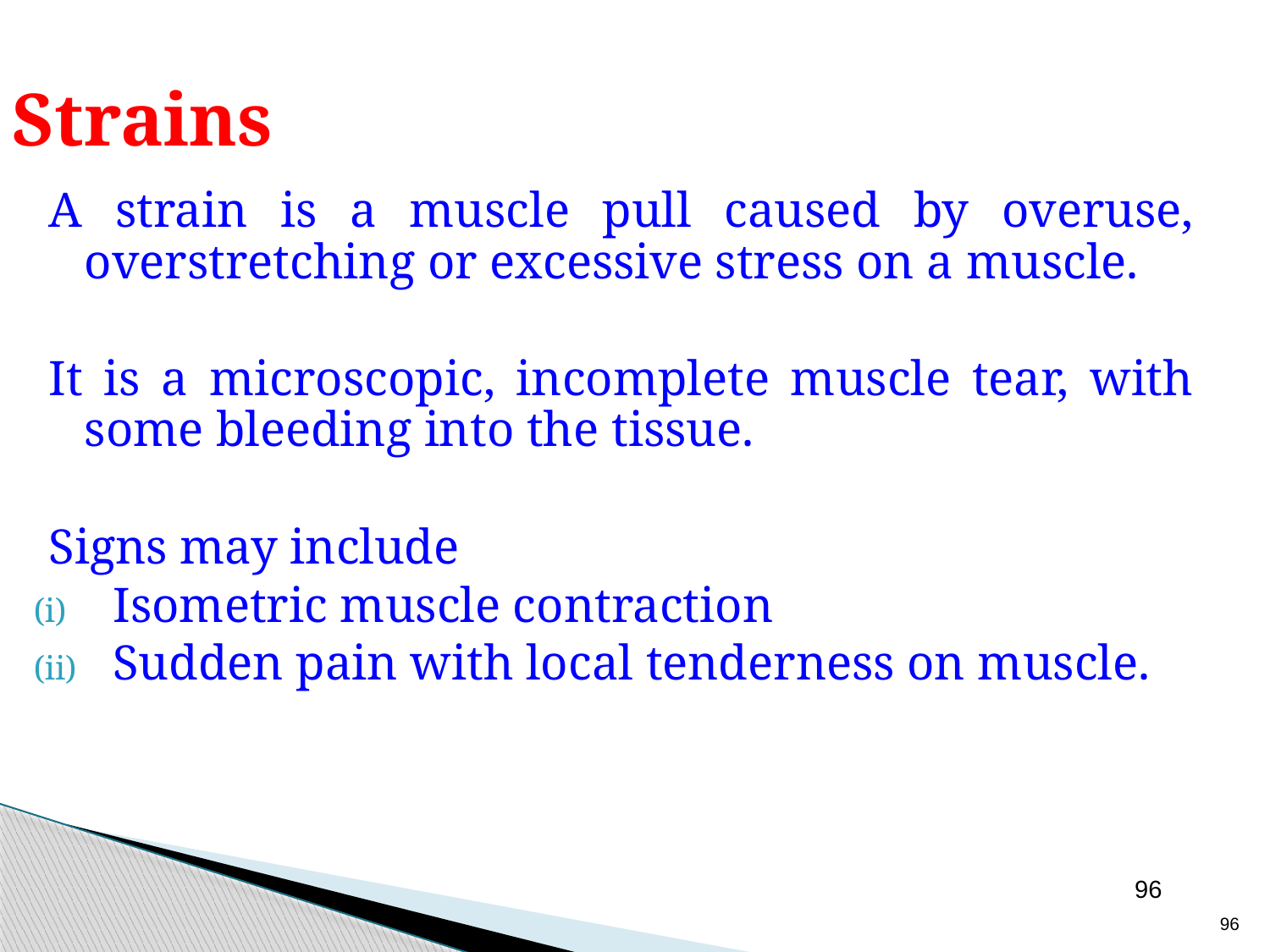

# Strains
A strain is a muscle pull caused by overuse, overstretching or excessive stress on a muscle.

It is a microscopic, incomplete muscle tear, with some bleeding into the tissue.

Signs may include
Isometric muscle contraction
Sudden pain with local tenderness on muscle.

96
96